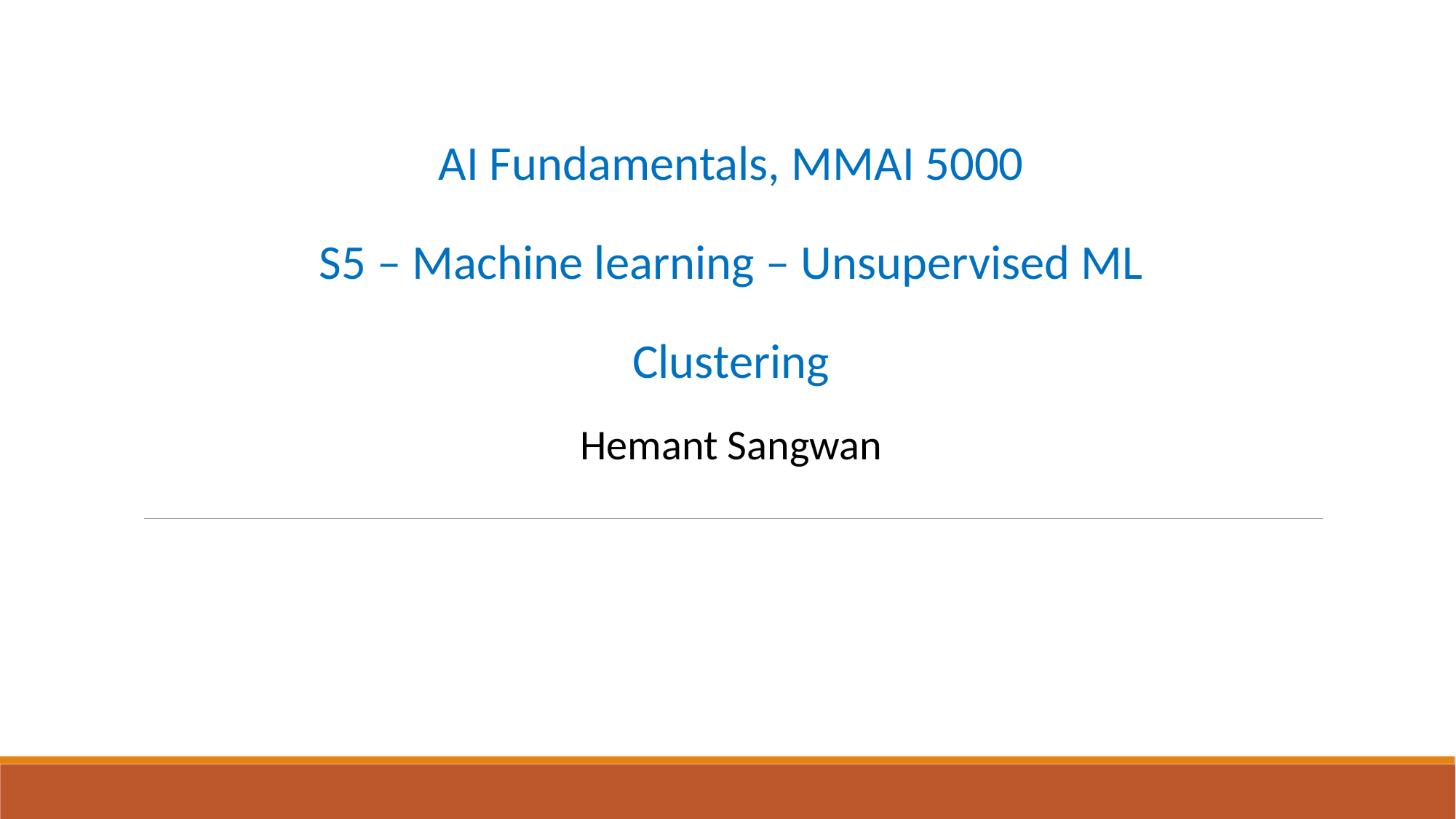

# AI Fundamentals, MMAI 5000 S5 – Machine learning – Unsupervised ML Clustering Hemant Sangwan